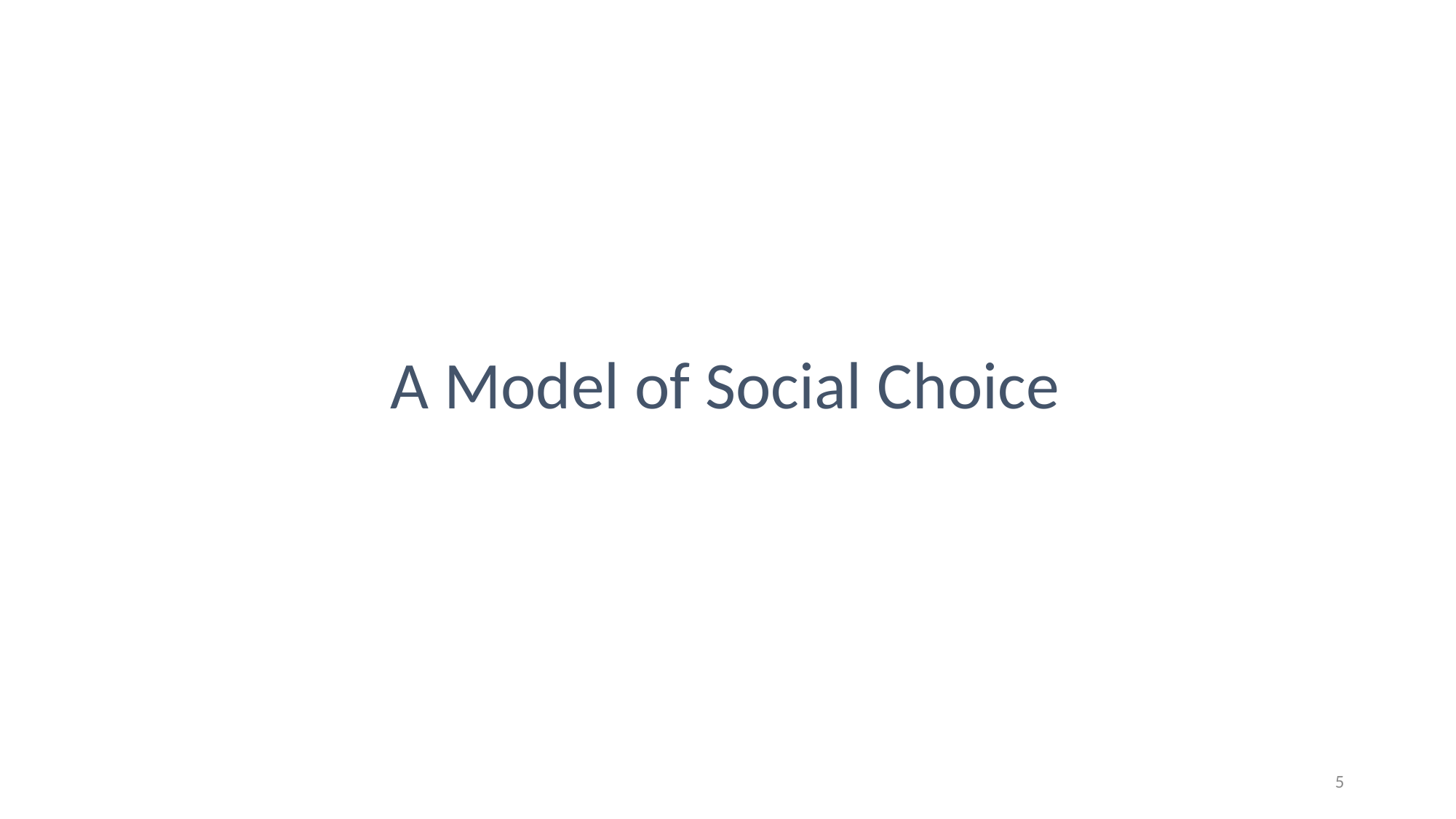

# A Model of Social Choice
5